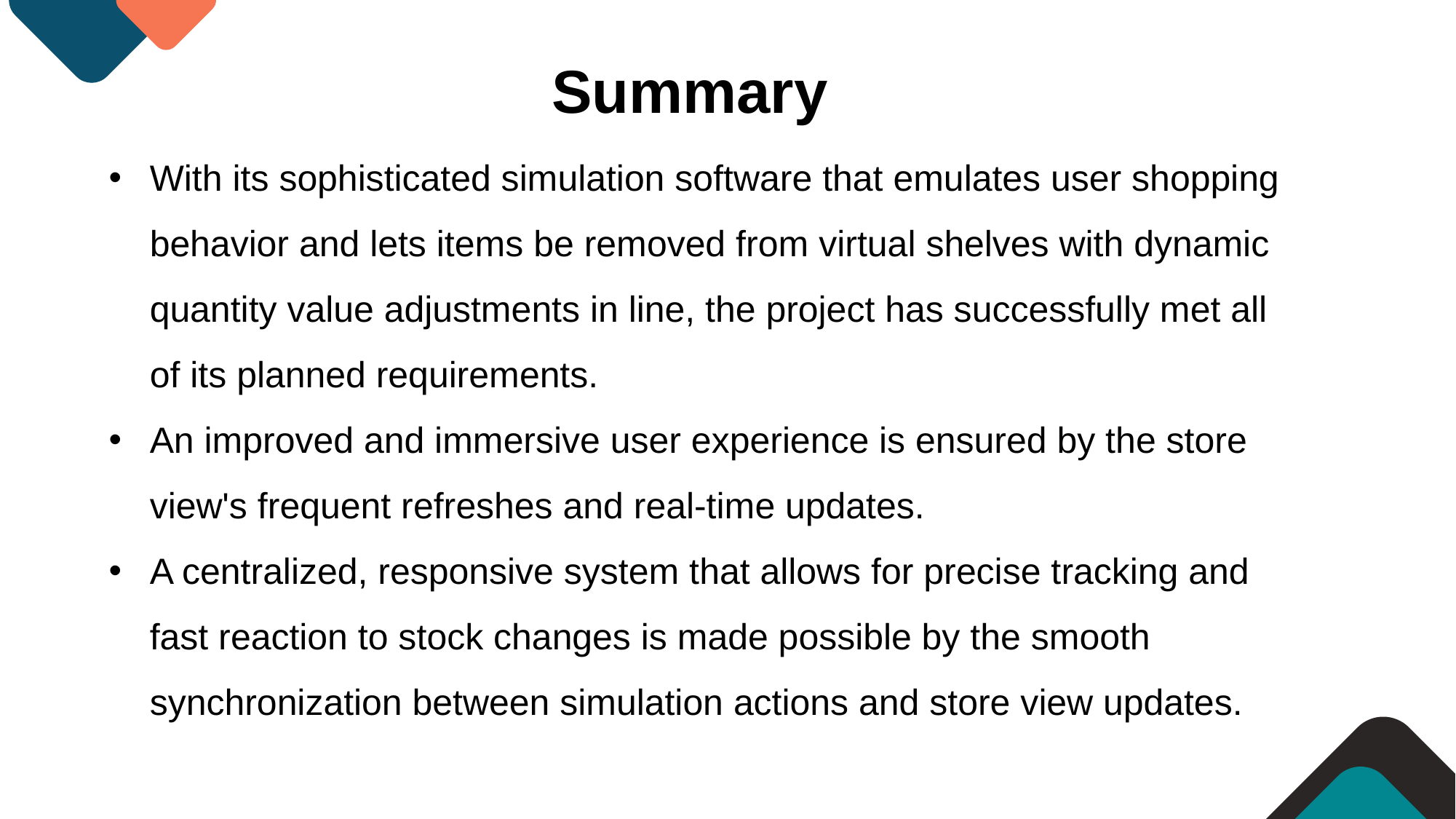

Summary

With its sophisticated simulation software that emulates user shopping behavior and lets items be removed from virtual shelves with dynamic quantity value adjustments in line, the project has successfully met all of its planned requirements.
An improved and immersive user experience is ensured by the store view's frequent refreshes and real-time updates.
A centralized, responsive system that allows for precise tracking and fast reaction to stock changes is made possible by the smooth synchronization between simulation actions and store view updates.